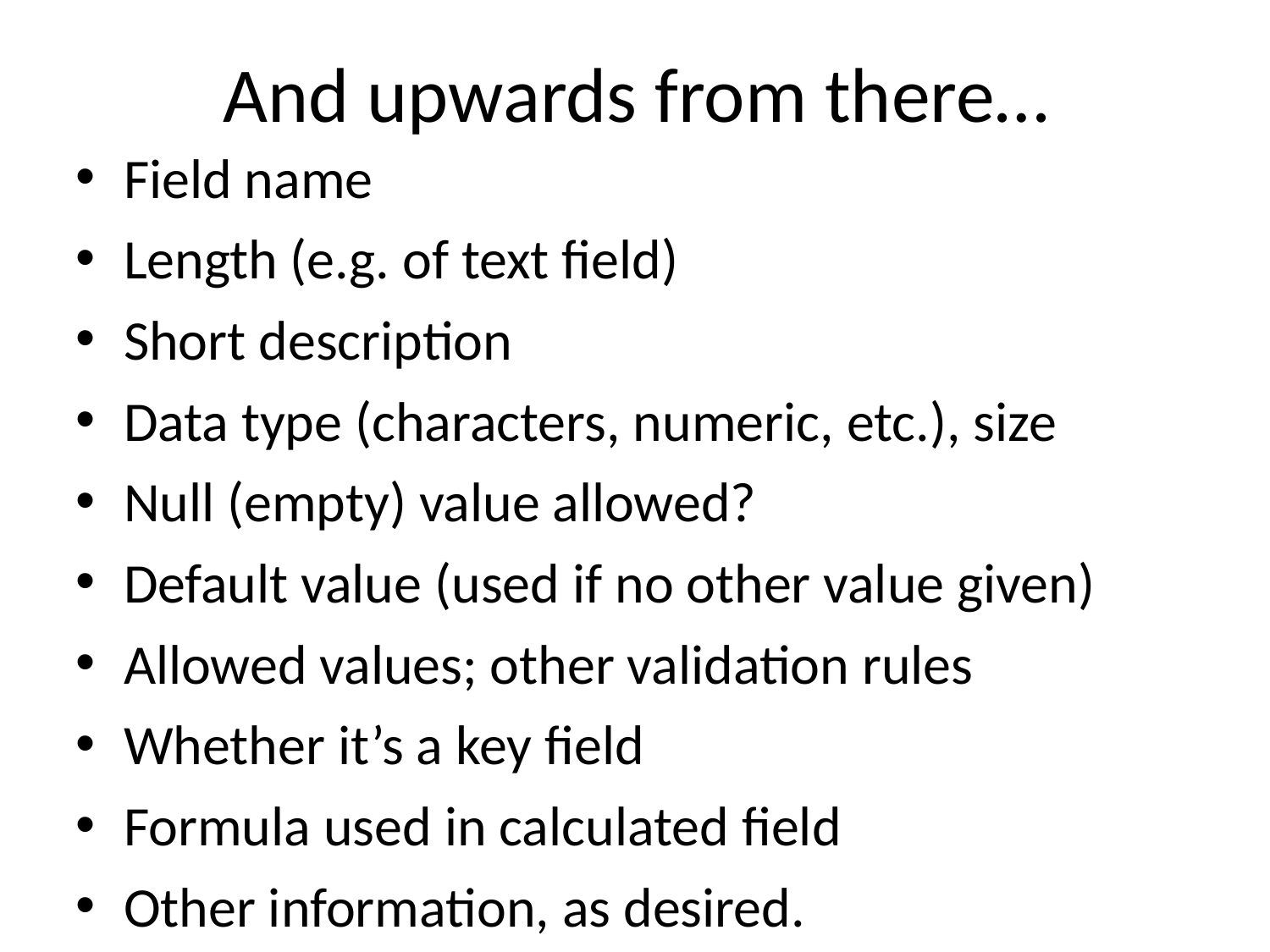

# And upwards from there…
Field name
Length (e.g. of text field)
Short description
Data type (characters, numeric, etc.), size
Null (empty) value allowed?
Default value (used if no other value given)
Allowed values; other validation rules
Whether it’s a key field
Formula used in calculated field
Other information, as desired.